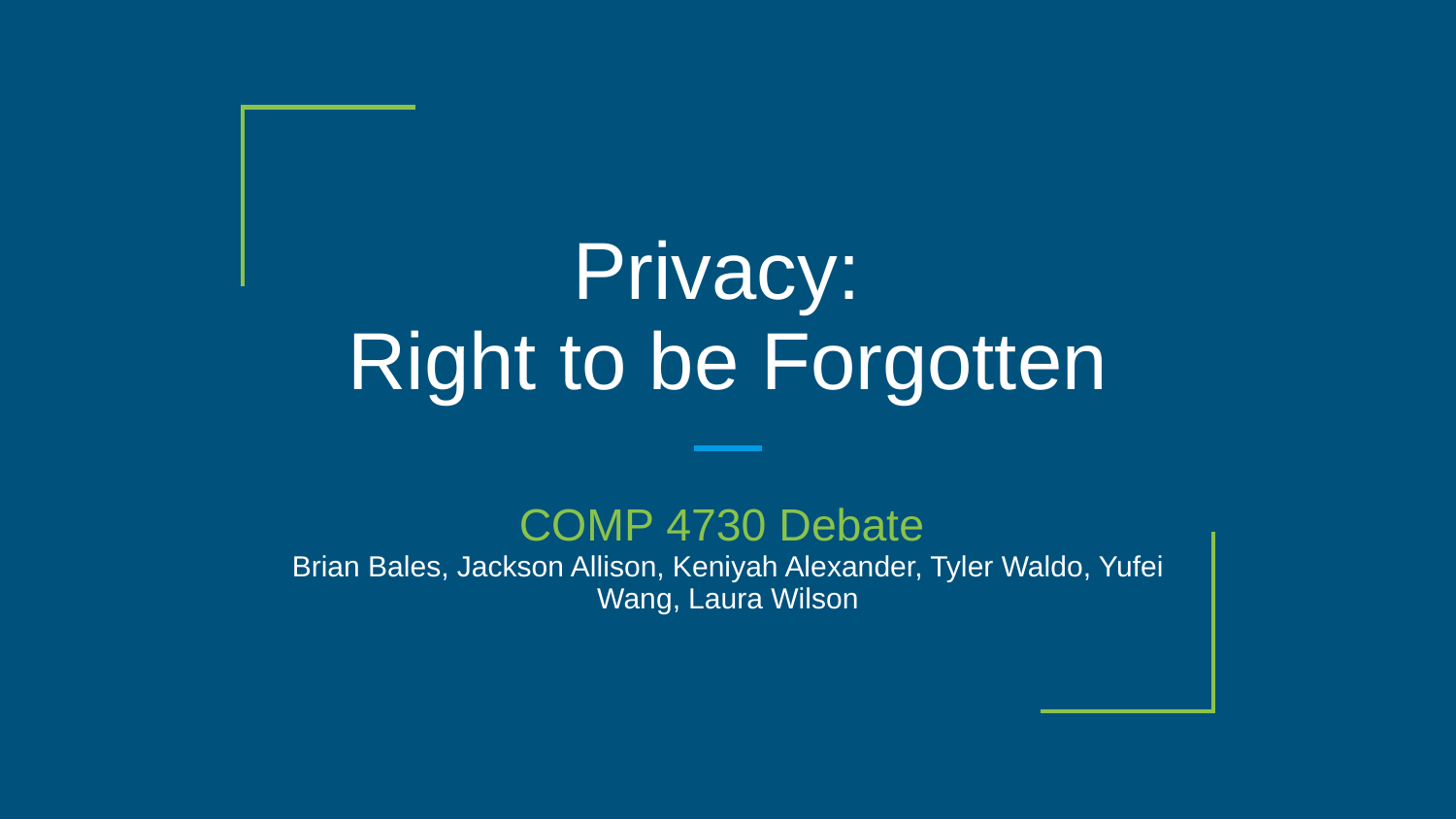

# Privacy:
Right to be Forgotten
COMP 4730 Debate
Brian Bales, Jackson Allison, Keniyah Alexander, Tyler Waldo, Yufei Wang, Laura Wilson